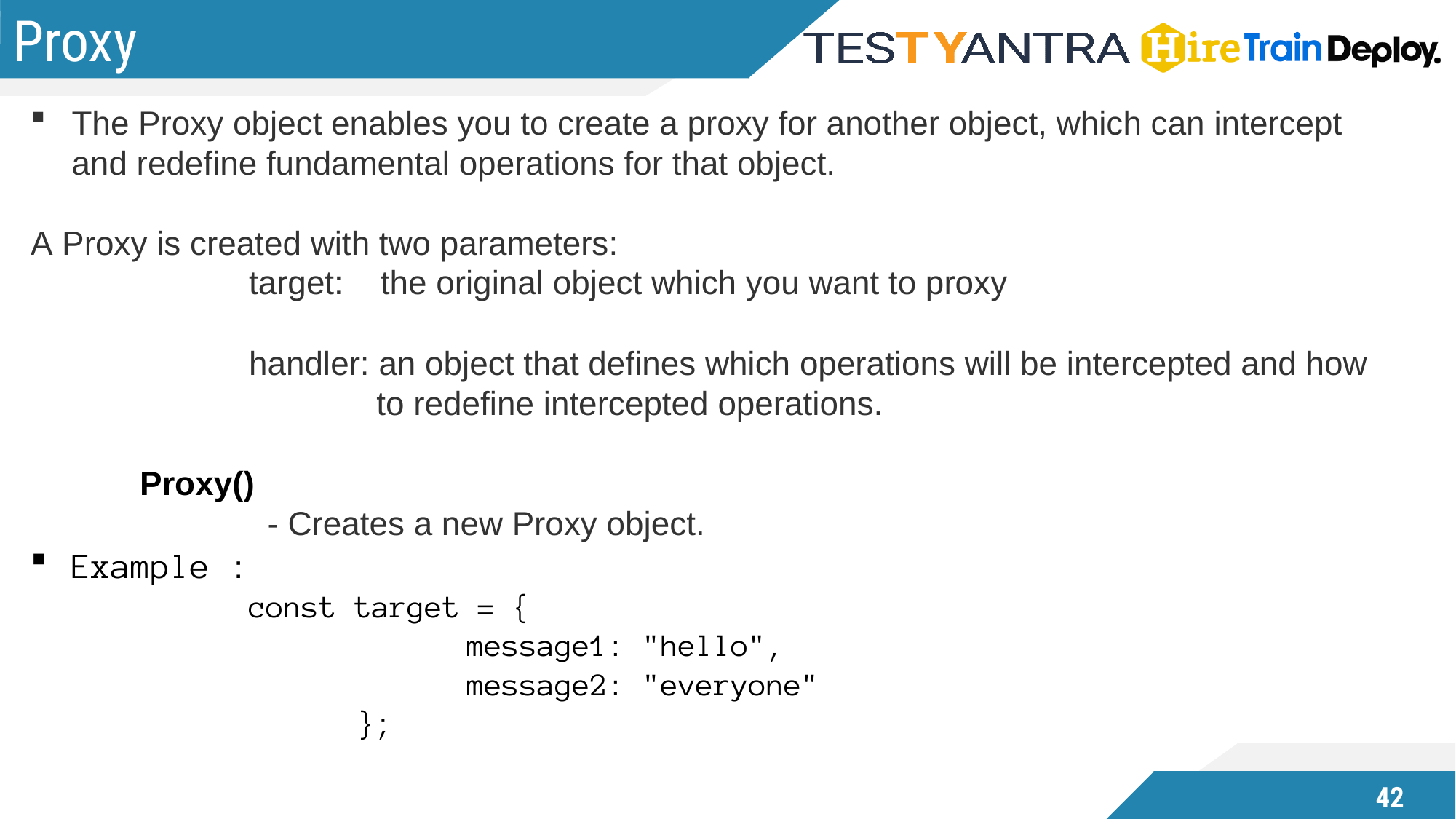

# Proxy

The Proxy object enables you to create a proxy for another object, which can intercept and redefine fundamental operations for that object.

A Proxy is created with two parameters:
		target:    the original object which you want to proxy

		handler: an object that defines which operations will be intercepted and how 			  to redefine intercepted operations.

	Proxy()
		  - Creates a new Proxy object.
Example :
		const target = {
				message1: "hello",
				message2: "everyone"
			};

42